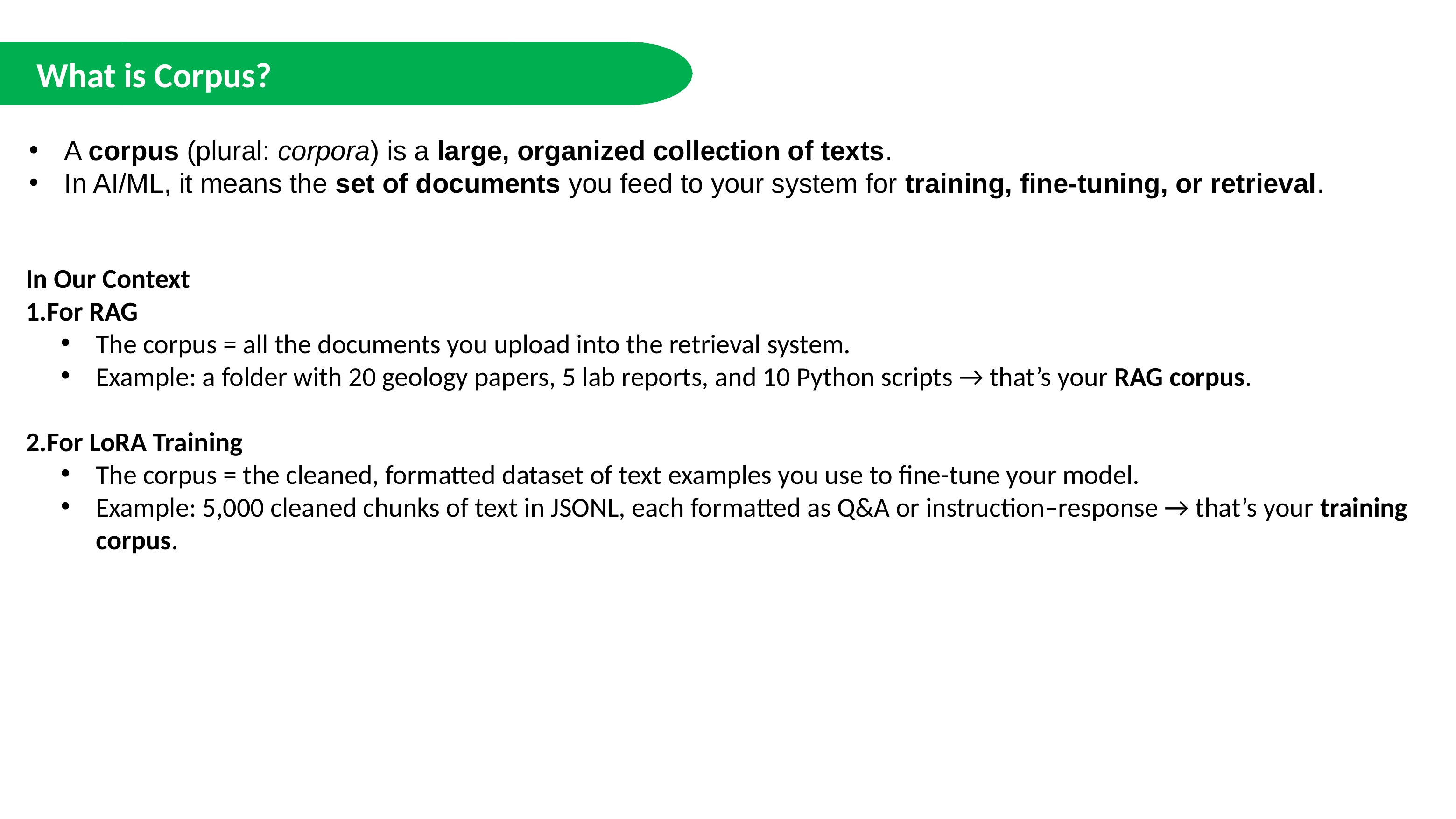

What is Corpus?
A corpus (plural: corpora) is a large, organized collection of texts.
In AI/ML, it means the set of documents you feed to your system for training, fine-tuning, or retrieval.
In Our Context
For RAG
The corpus = all the documents you upload into the retrieval system.
Example: a folder with 20 geology papers, 5 lab reports, and 10 Python scripts → that’s your RAG corpus.

For LoRA Training
The corpus = the cleaned, formatted dataset of text examples you use to fine-tune your model.
Example: 5,000 cleaned chunks of text in JSONL, each formatted as Q&A or instruction–response → that’s your training corpus.